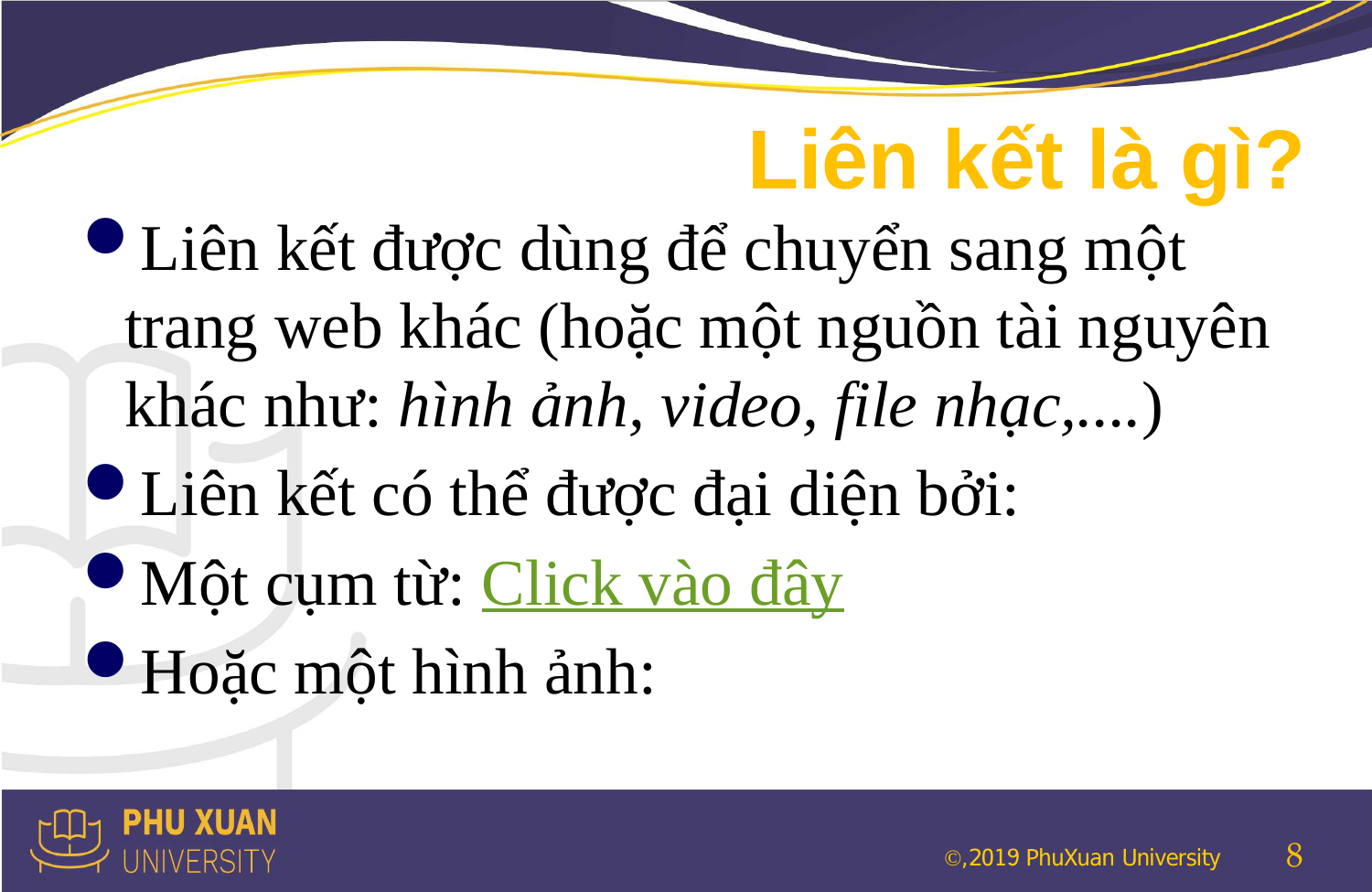

# Liên kết là gì?
Liên kết được dùng để chuyển sang một trang web khác (hoặc một nguồn tài nguyên khác như: hình ảnh, video, file nhạc,....)
Liên kết có thể được đại diện bởi:
Một cụm từ: Click vào đây
Hoặc một hình ảnh:

8